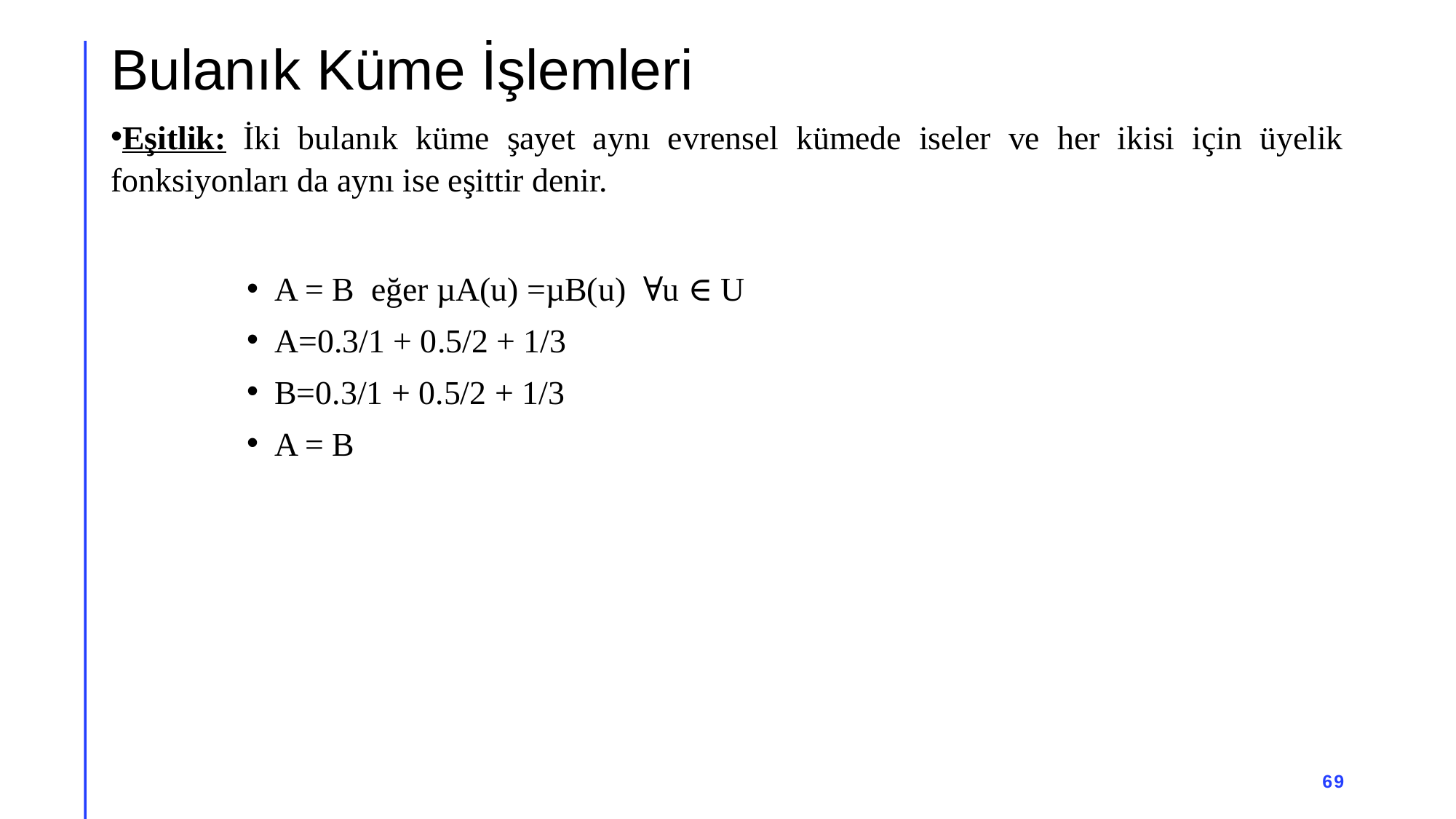

# Bulanık Küme İşlemleri
Eşitlik: İki bulanık küme şayet aynı evrensel kümede iseler ve her ikisi için üyelik fonksiyonları da aynı ise eşittir denir.

A = B  eğer µA(u) =µB(u)  ∀u ∈ U
A=0.3/1 + 0.5/2 + 1/3
B=0.3/1 + 0.5/2 + 1/3
A = B

69